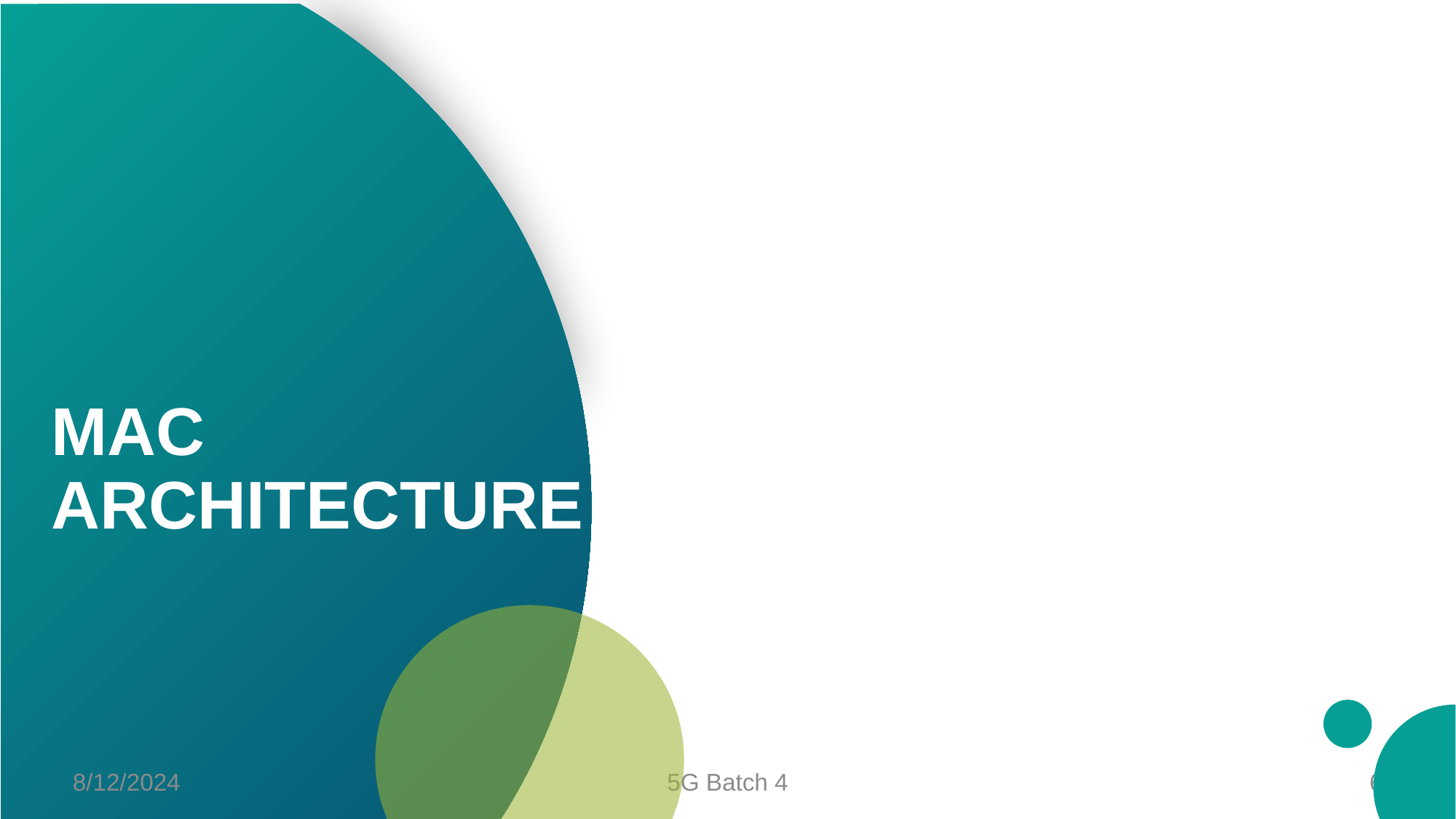

# Mac Architecture

8/12/2024
5G Batch 4
6